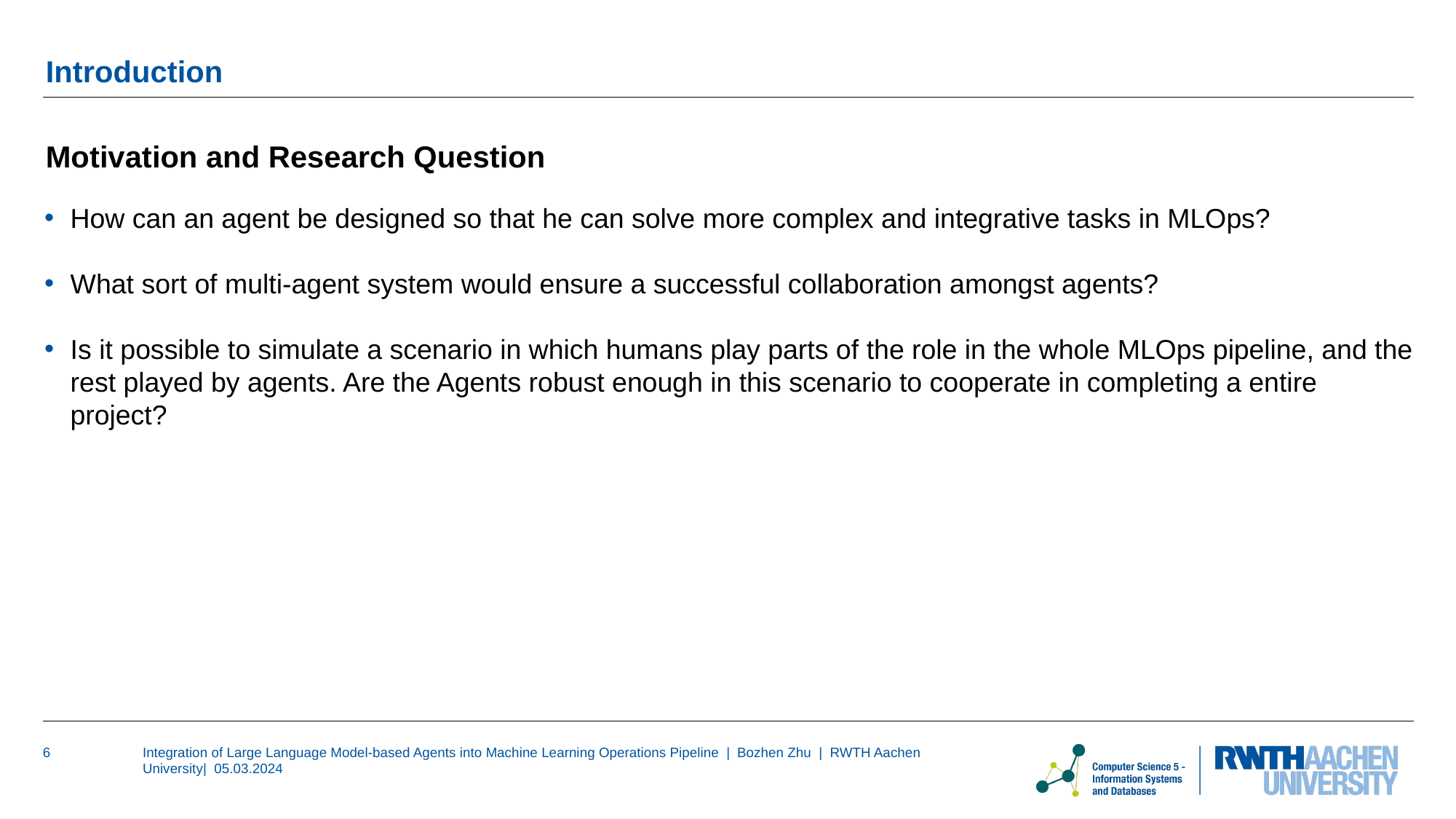

# Introduction
Motivation and Research Question

How can an agent be designed so that he can solve more complex and integrative tasks in MLOps?

What sort of multi-agent system would ensure a successful collaboration amongst agents?

Is it possible to simulate a scenario in which humans play parts of the role in the whole MLOps pipeline, and the rest played by agents. Are the Agents robust enough in this scenario to cooperate in completing a entire project?